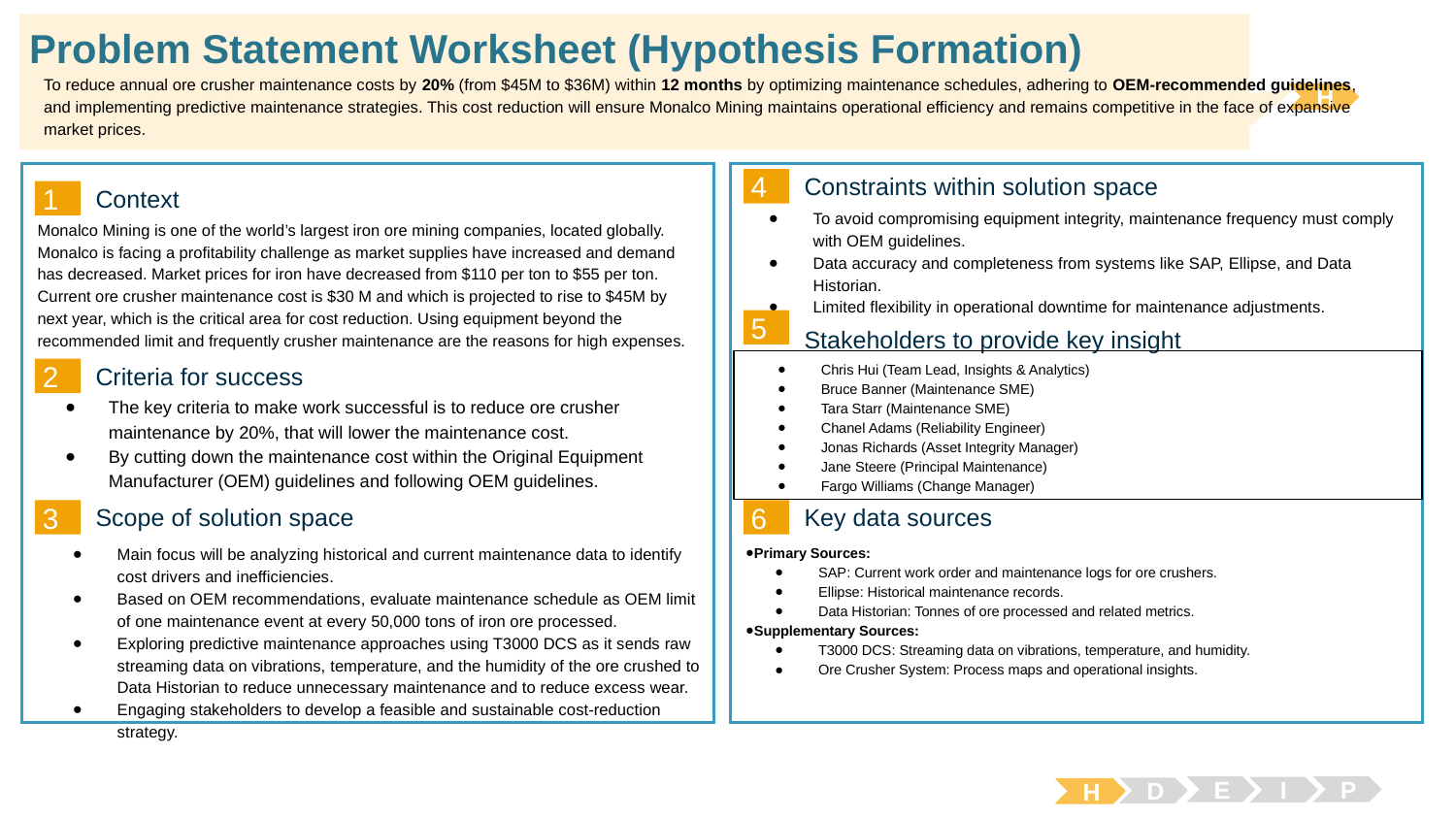

# Problem Statement Worksheet (Hypothesis Formation)
To reduce annual ore crusher maintenance costs by 20% (from $45M to $36M) within 12 months by optimizing maintenance schedules, adhering to OEM-recommended guidelines, and implementing predictive maintenance strategies. This cost reduction will ensure Monalco Mining maintains operational efficiency and remains competitive in the face of expansive market prices.

H

4
Constraints within solution space
1
Context
To avoid compromising equipment integrity, maintenance frequency must comply with OEM guidelines.
Data accuracy and completeness from systems like SAP, Ellipse, and Data Historian.
Limited flexibility in operational downtime for maintenance adjustments.

Monalco Mining is one of the world’s largest iron ore mining companies, located globally. Monalco is facing a profitability challenge as market supplies have increased and demand has decreased. Market prices for iron have decreased from $110 per ton to $55 per ton. Current ore crusher maintenance cost is $30 M and which is projected to rise to $45M by next year, which is the critical area for cost reduction. Using equipment beyond the recommended limit and frequently crusher maintenance are the reasons for high expenses.
5
Stakeholders to provide key insight
Chris Hui (Team Lead, Insights & Analytics)
Bruce Banner (Maintenance SME)
Tara Starr (Maintenance SME)
Chanel Adams (Reliability Engineer)
Jonas Richards (Asset Integrity Manager)
Jane Steere (Principal Maintenance)
Fargo Williams (Change Manager)

2
Criteria for success
The key criteria to make work successful is to reduce ore crusher maintenance by 20%, that will lower the maintenance cost.
By cutting down the maintenance cost within the Original Equipment Manufacturer (OEM) guidelines and following OEM guidelines.
3
6
Key data sources
Scope of solution space
Main focus will be analyzing historical and current maintenance data to identify cost drivers and inefficiencies.
Based on OEM recommendations, evaluate maintenance schedule as OEM limit of one maintenance event at every 50,000 tons of iron ore processed.
Exploring predictive maintenance approaches using T3000 DCS as it sends raw streaming data on vibrations, temperature, and the humidity of the ore crushed to Data Historian to reduce unnecessary maintenance and to reduce excess wear.
Engaging stakeholders to develop a feasible and sustainable cost-reduction strategy.

Primary Sources:
SAP: Current work order and maintenance logs for ore crushers.
Ellipse: Historical maintenance records.
Data Historian: Tonnes of ore processed and related metrics.
Supplementary Sources:
T3000 DCS: Streaming data on vibrations, temperature, and humidity.
Ore Crusher System: Process maps and operational insights.

E
P
I
D
H